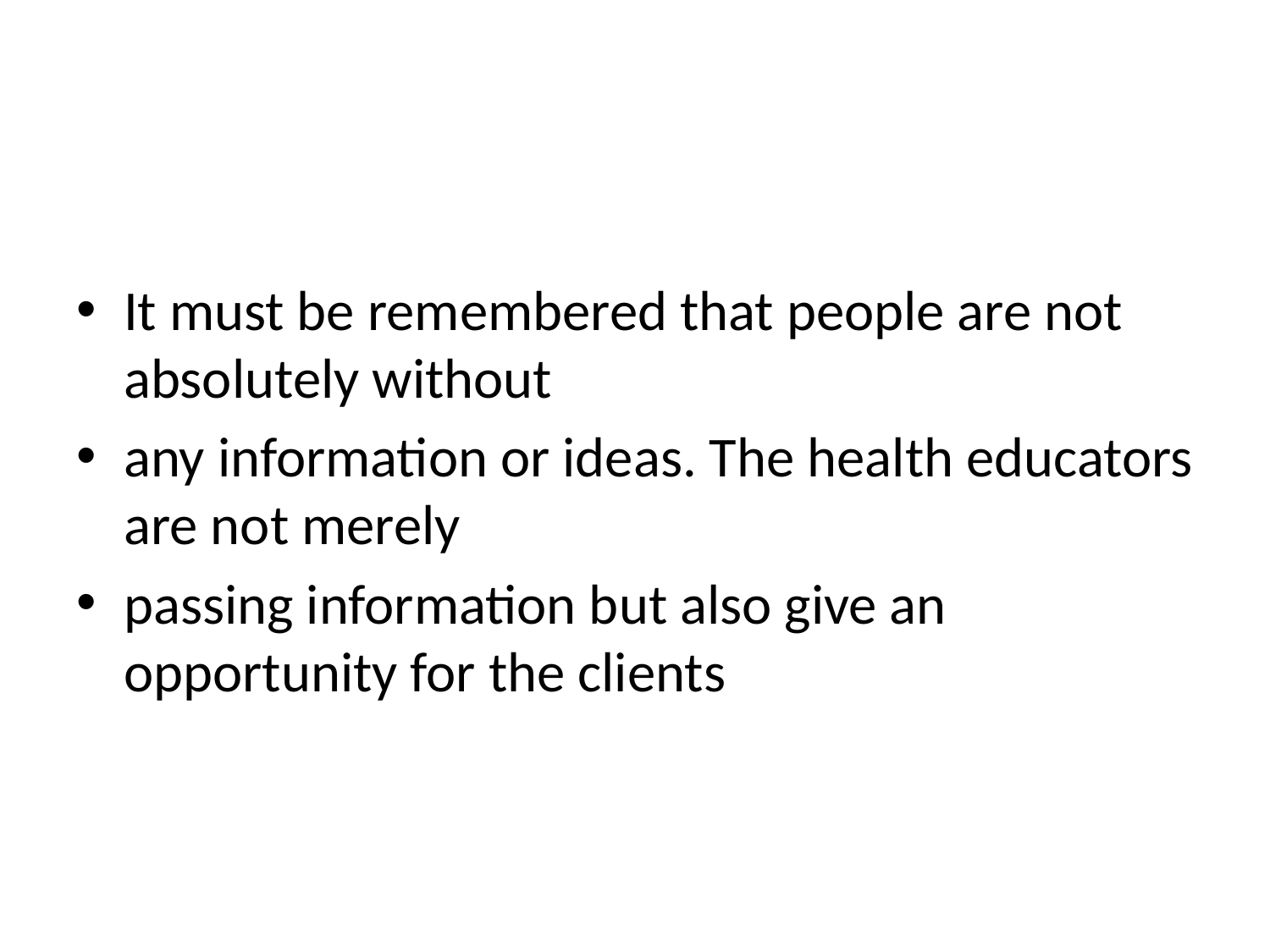

It must be remembered that people are not absolutely without
any information or ideas. The health educators are not merely
passing information but also give an opportunity for the clients